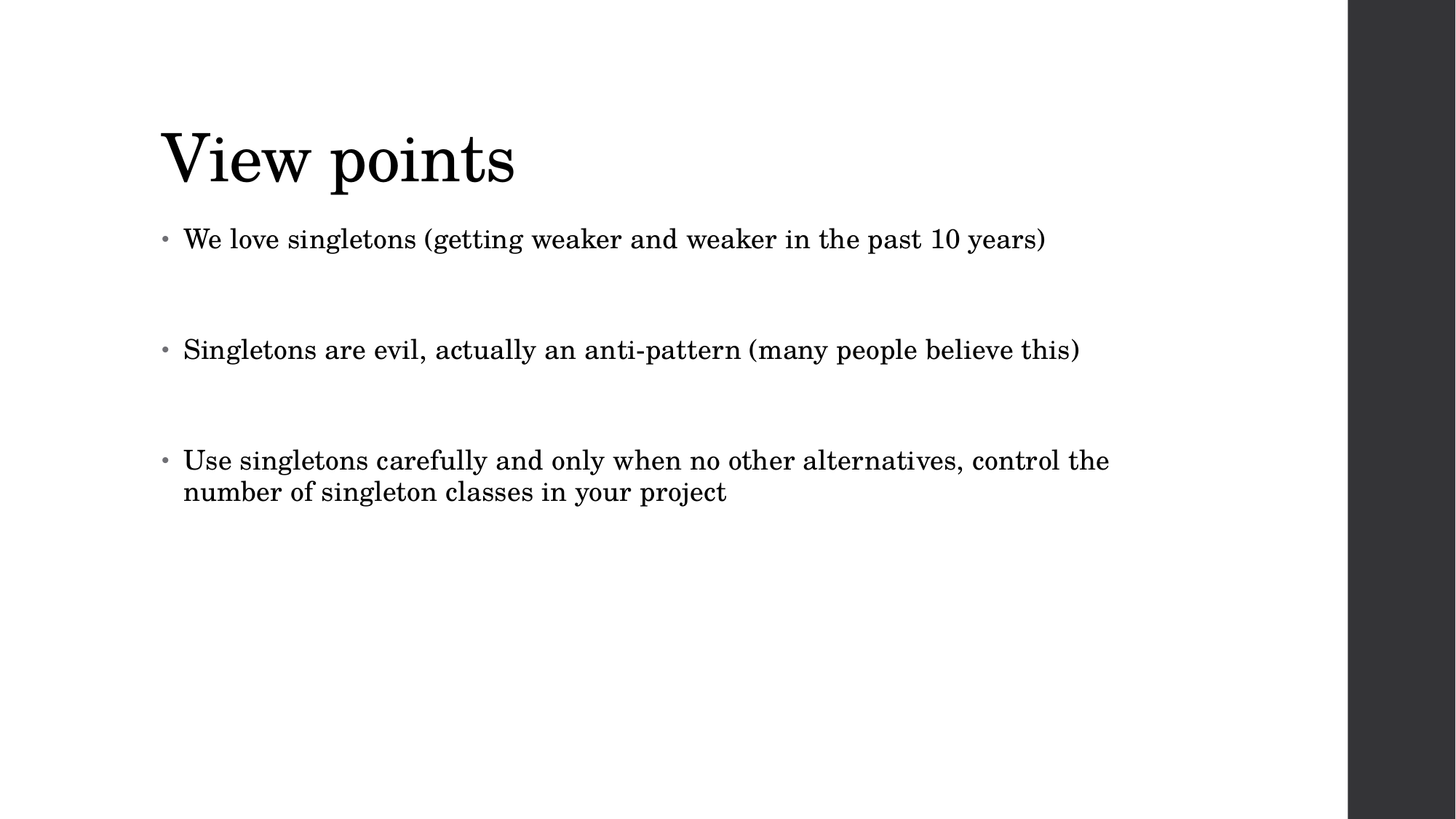

# View points
We love singletons (getting weaker and weaker in the past 10 years)

Singletons are evil, actually an anti-pattern (many people believe this)

Use singletons carefully and only when no other alternatives, control the number of singleton classes in your project